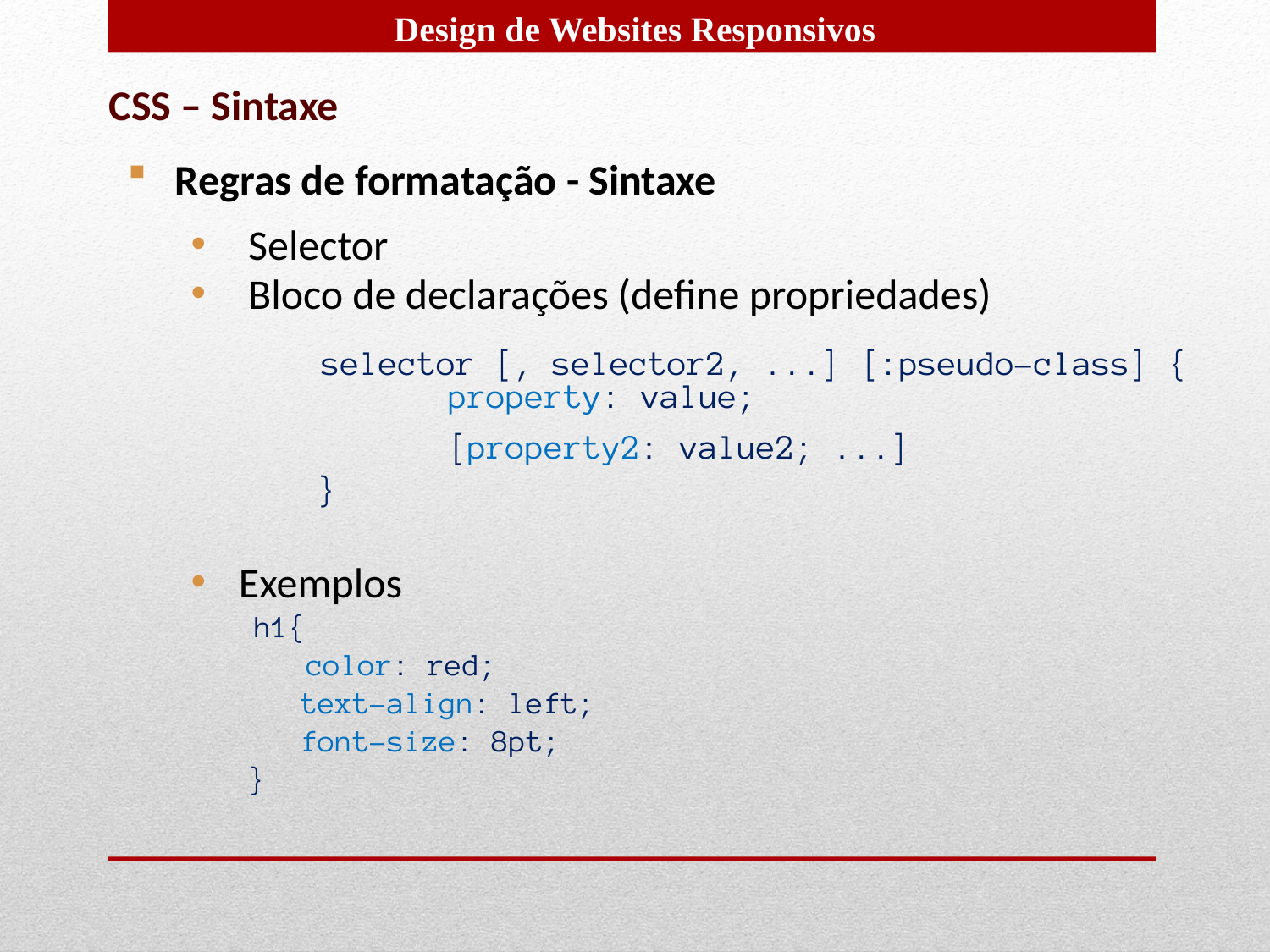

CSS – Sintaxe
Regras de formatação - Sintaxe

 Selector
 Bloco de declarações (define propriedades)

	selector [, selector2, ...] [:pseudo-class] {
		property: value;
		[property2: value2; ...]
	}

Exemplos
	h1{
      	   color: red;
          text-align: left;
          font-size: 8pt;
       }